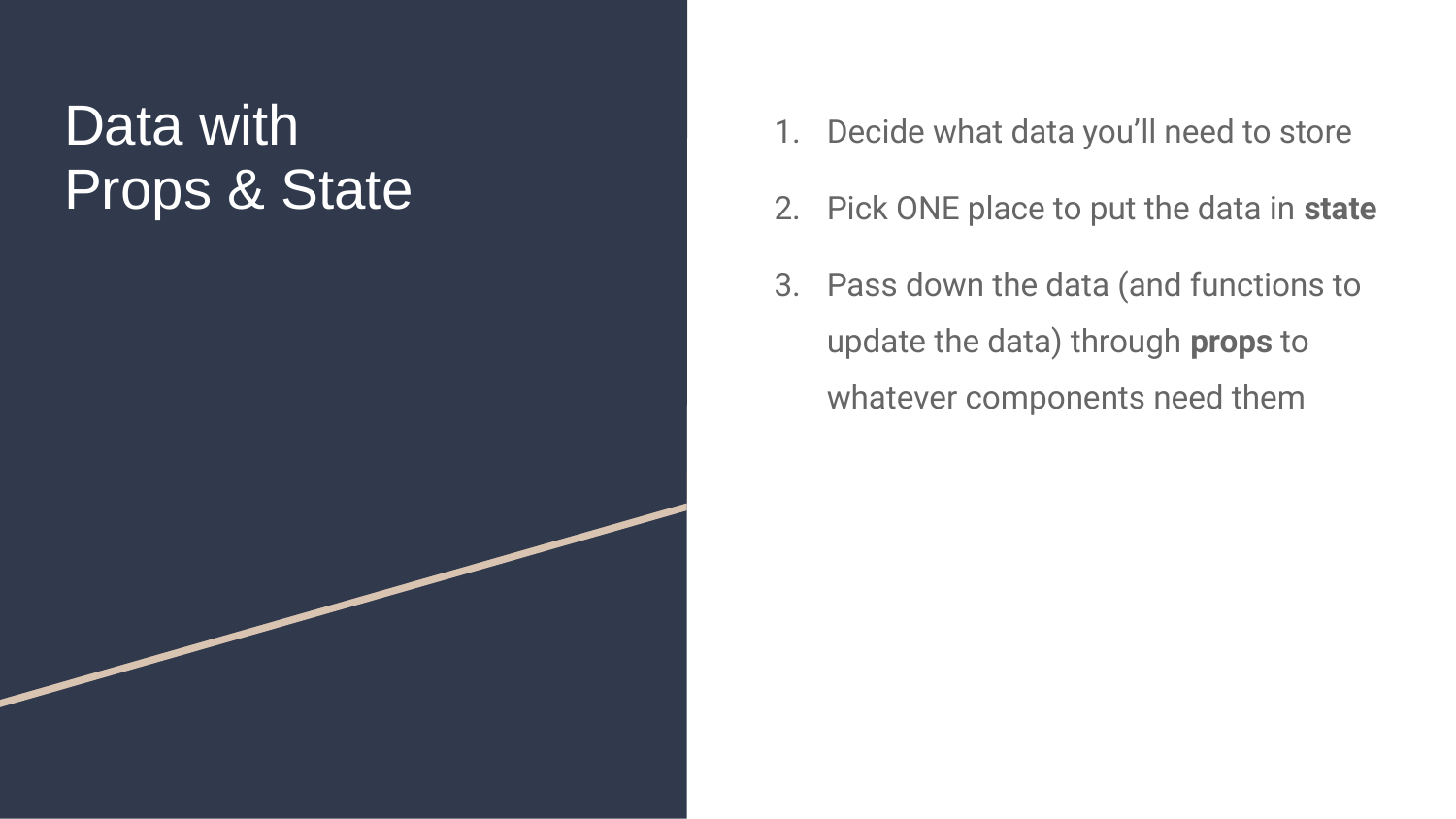

# Data with Props & State
Decide what data you’ll need to store
Pick ONE place to put the data in state
Pass down the data (and functions to update the data) through props to whatever components need them